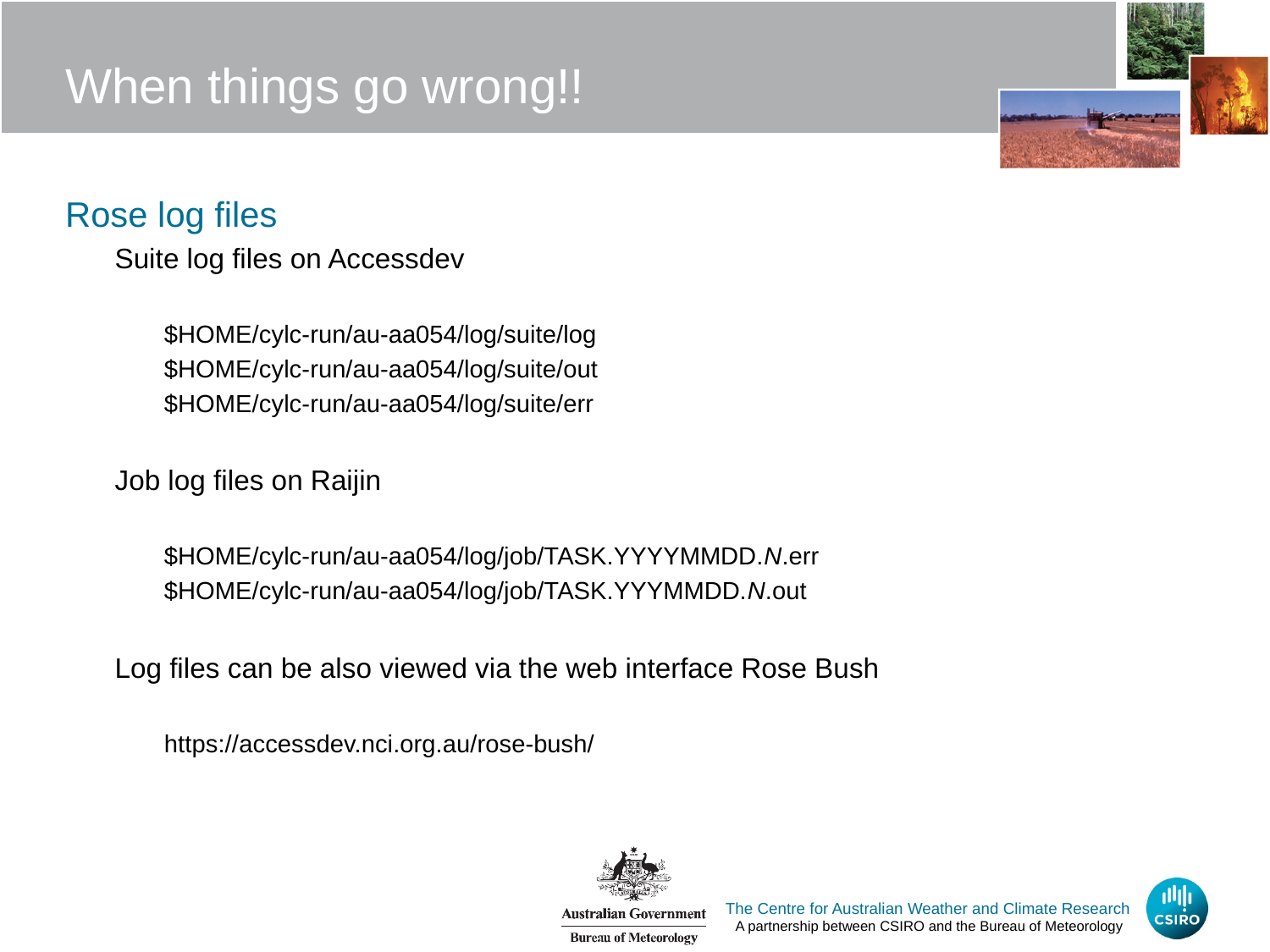

# When things go wrong!!
Rose log files
Suite log files on Accessdev

$HOME/cylc-run/au-aa054/log/suite/log
$HOME/cylc-run/au-aa054/log/suite/out
$HOME/cylc-run/au-aa054/log/suite/err

Job log files on Raijin

$HOME/cylc-run/au-aa054/log/job/TASK.YYYYMMDD.N.err
$HOME/cylc-run/au-aa054/log/job/TASK.YYYMMDD.N.out

Log files can be also viewed via the web interface Rose Bush

https://accessdev.nci.org.au/rose-bush/
The Centre for Australian Weather and Climate Research
A partnership between CSIRO and the Bureau of Meteorology